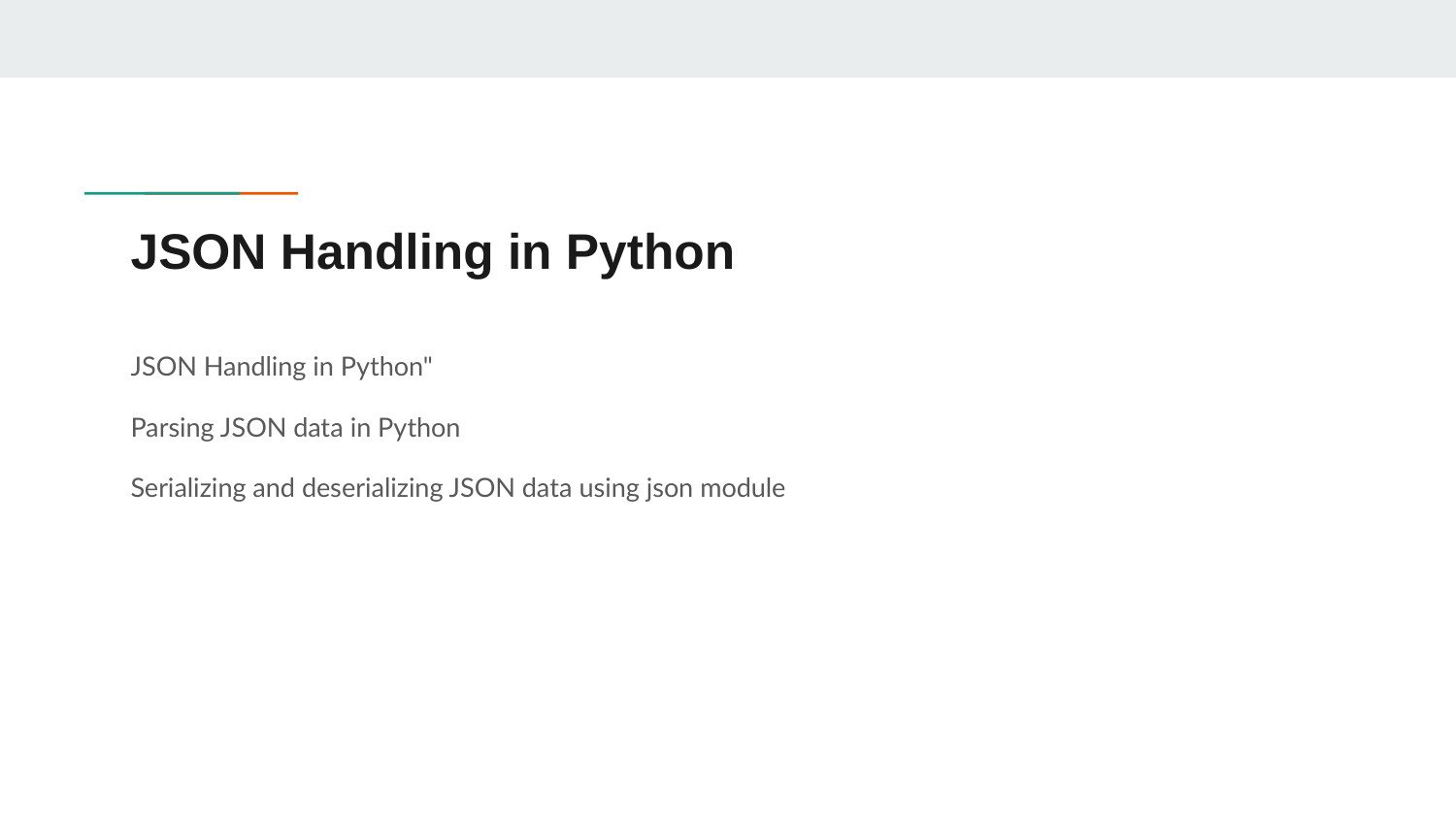

# JSON Handling in Python
JSON Handling in Python"
Parsing JSON data in Python
Serializing and deserializing JSON data using json module